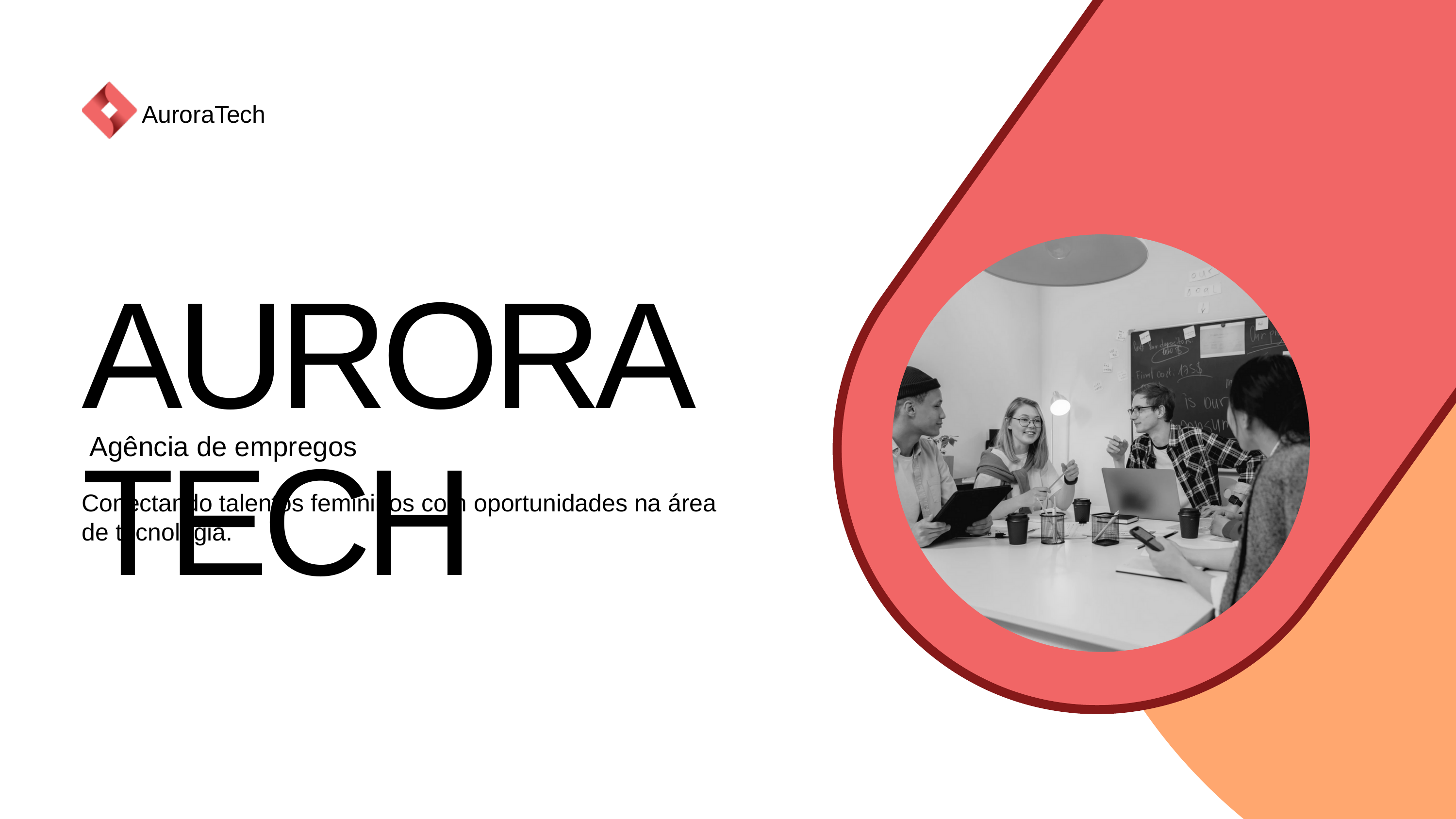

AuroraTech

AURORATECH
 Agência de empregos
Conectando talentos femininos com oportunidades na área de tecnologia.